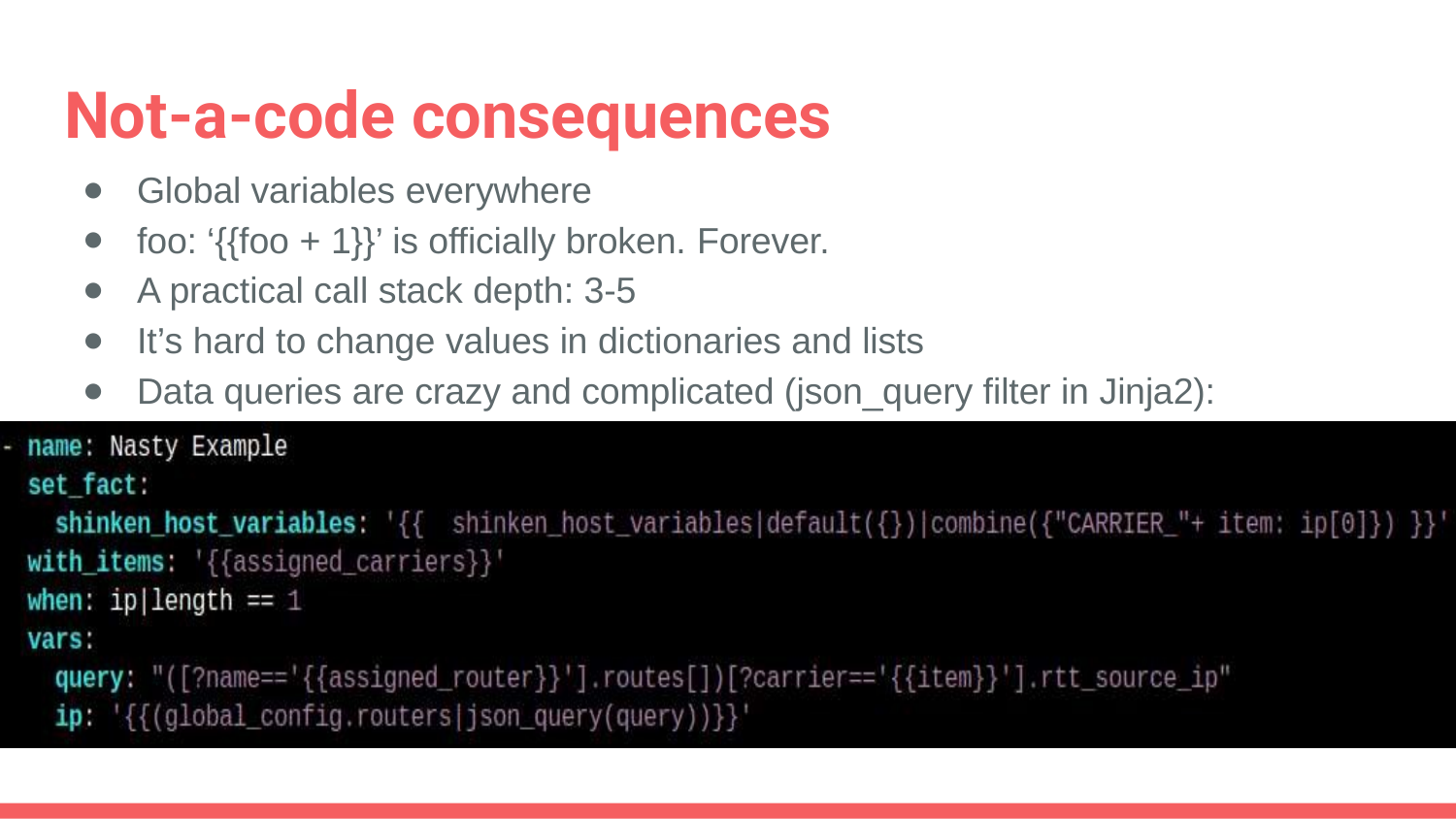

# Not-a-code consequences
Global variables everywhere
foo: ‘{{foo + 1}}’ is officially broken. Forever.
A practical call stack depth: 3-5
It’s hard to change values in dictionaries and lists
Data queries are crazy and complicated (json_query filter in Jinja2):